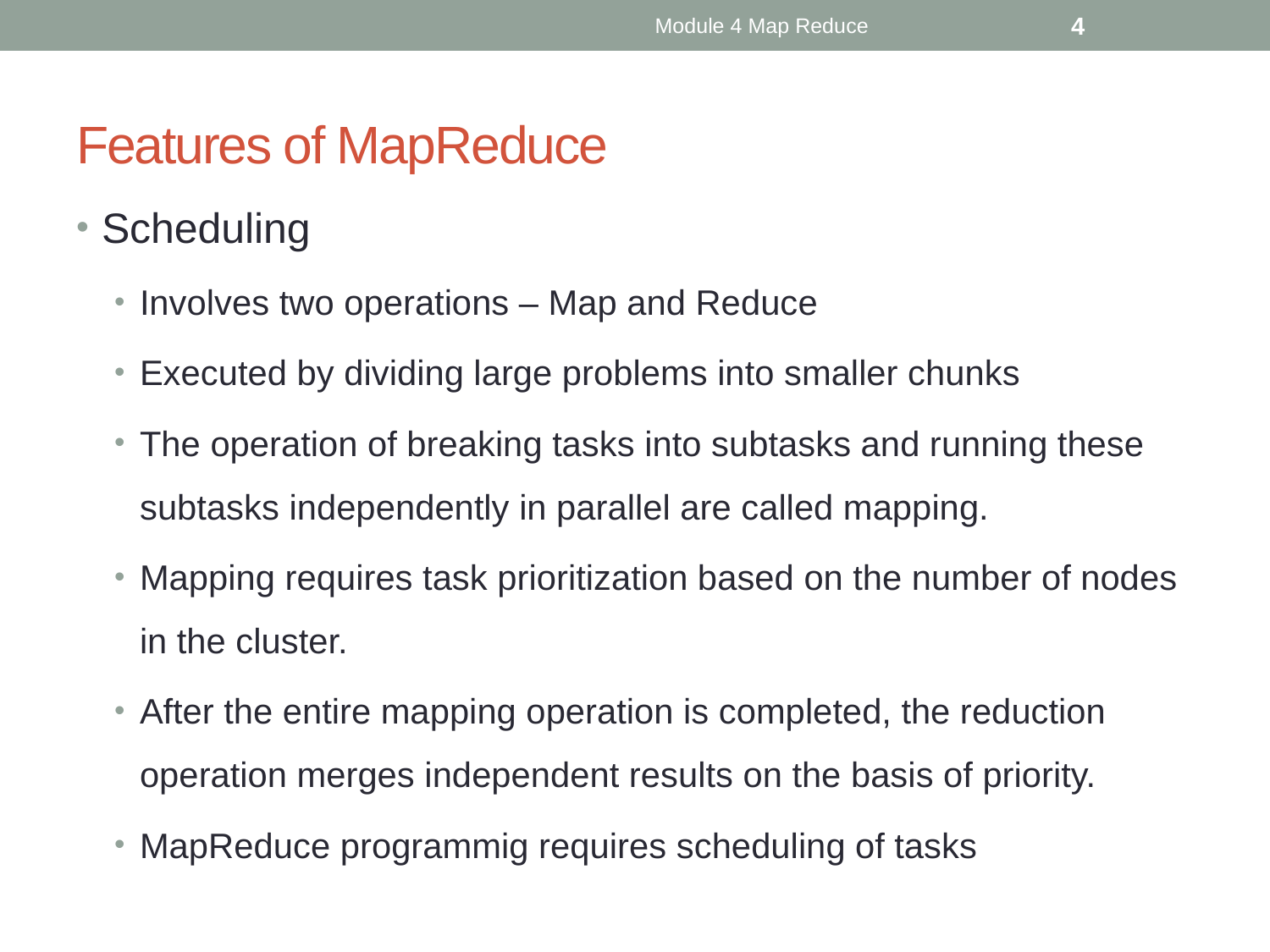

Module 4 Map Reduce
4
# Features of MapReduce
Scheduling
Involves two operations – Map and Reduce
Executed by dividing large problems into smaller chunks
The operation of breaking tasks into subtasks and running these subtasks independently in parallel are called mapping.
Mapping requires task prioritization based on the number of nodes in the cluster.
After the entire mapping operation is completed, the reduction operation merges independent results on the basis of priority.
MapReduce programmig requires scheduling of tasks